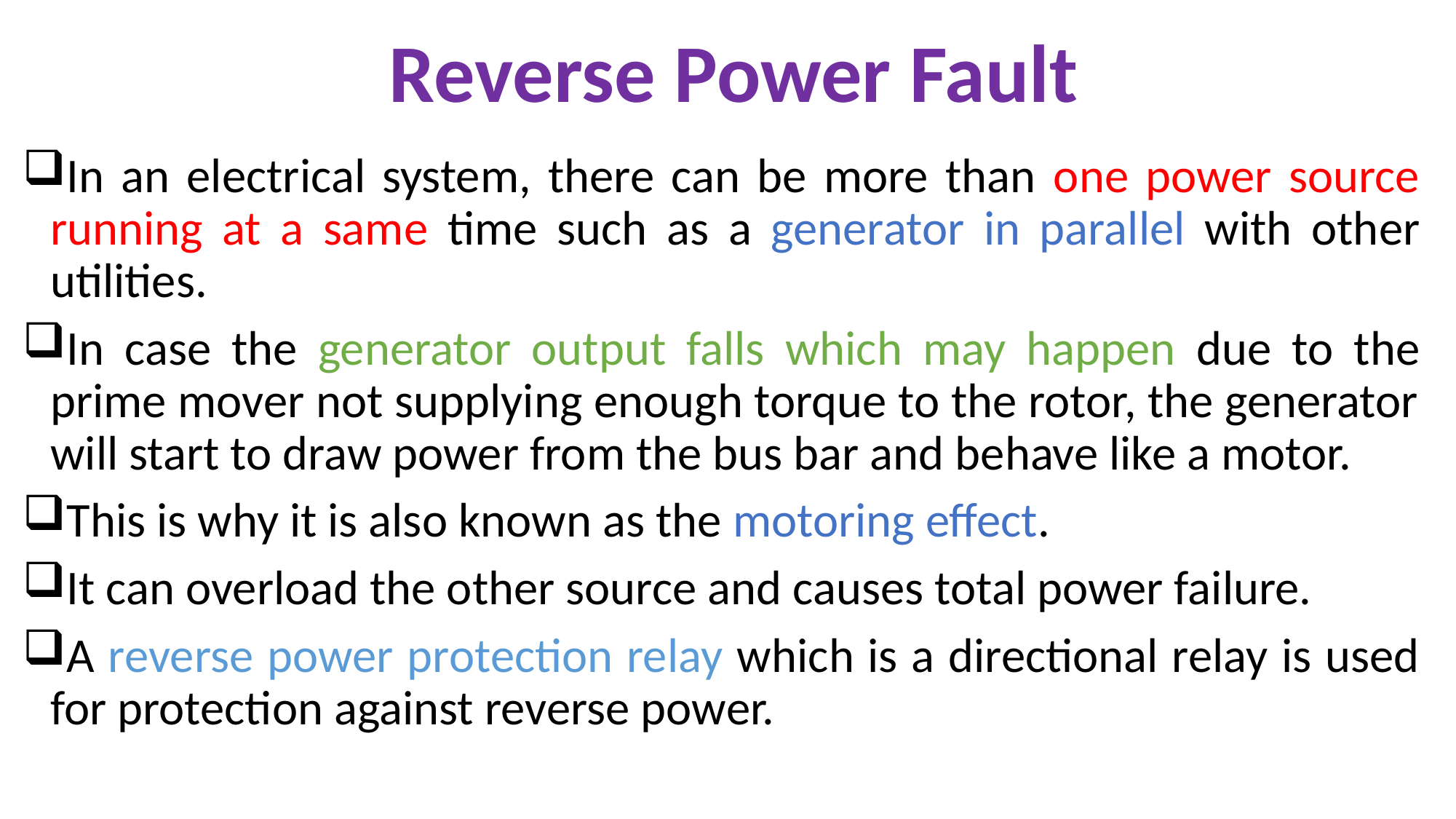

Reverse Power Fault
In an electrical system, there can be more than one power source running at a same time such as a generator in parallel with other utilities.
In case the generator output falls which may happen due to the prime mover not supplying enough torque to the rotor, the generator will start to draw power from the bus bar and behave like a motor.
This is why it is also known as the motoring effect.
It can overload the other source and causes total power failure.
A reverse power protection relay which is a directional relay is used for protection against reverse power.